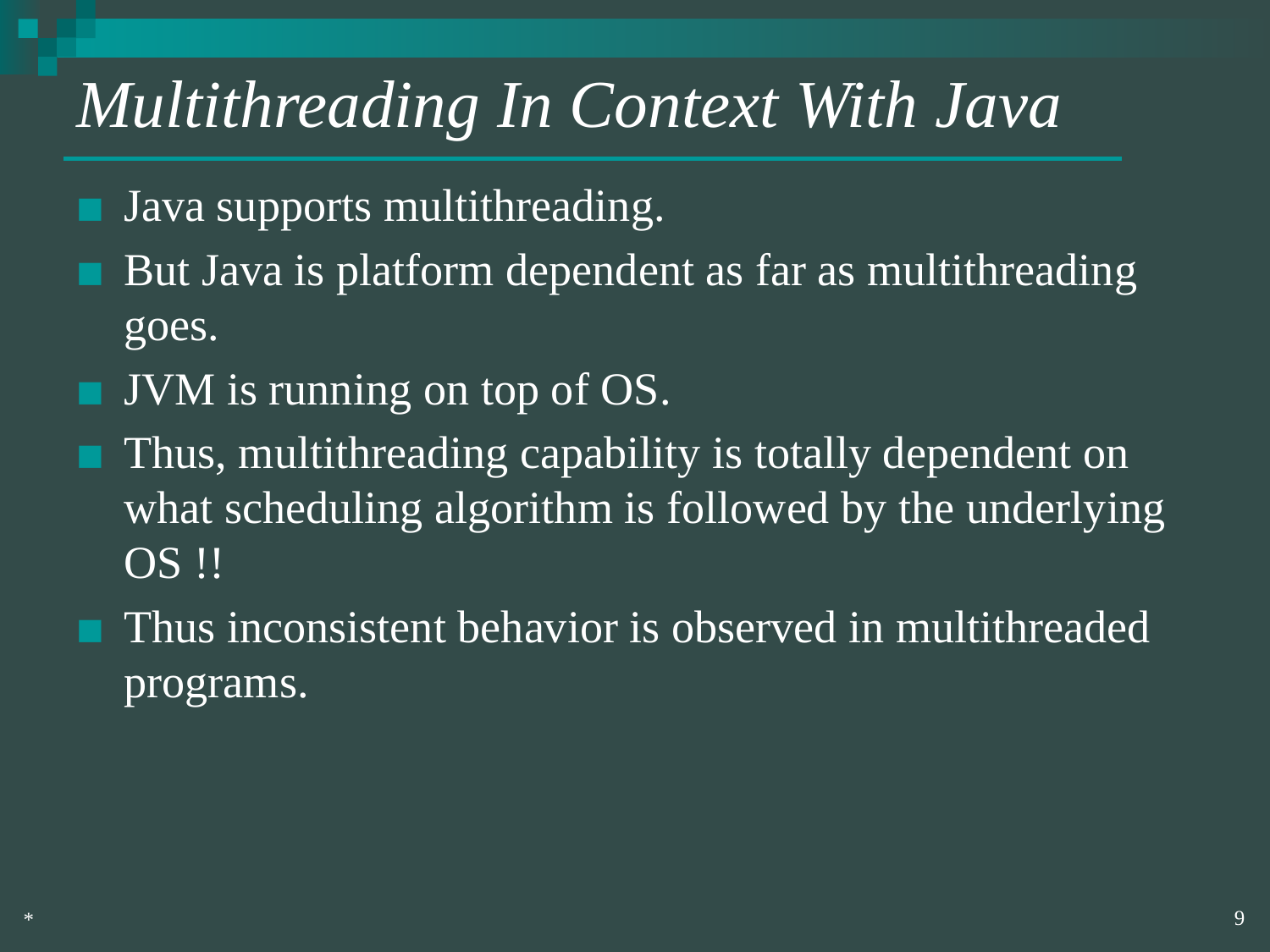

# Multithreading In Context With Java
Java supports multithreading.
But Java is platform dependent as far as multithreading goes.
JVM is running on top of OS.
Thus, multithreading capability is totally dependent on what scheduling algorithm is followed by the underlying OS !!
Thus inconsistent behavior is observed in multithreaded programs.
9